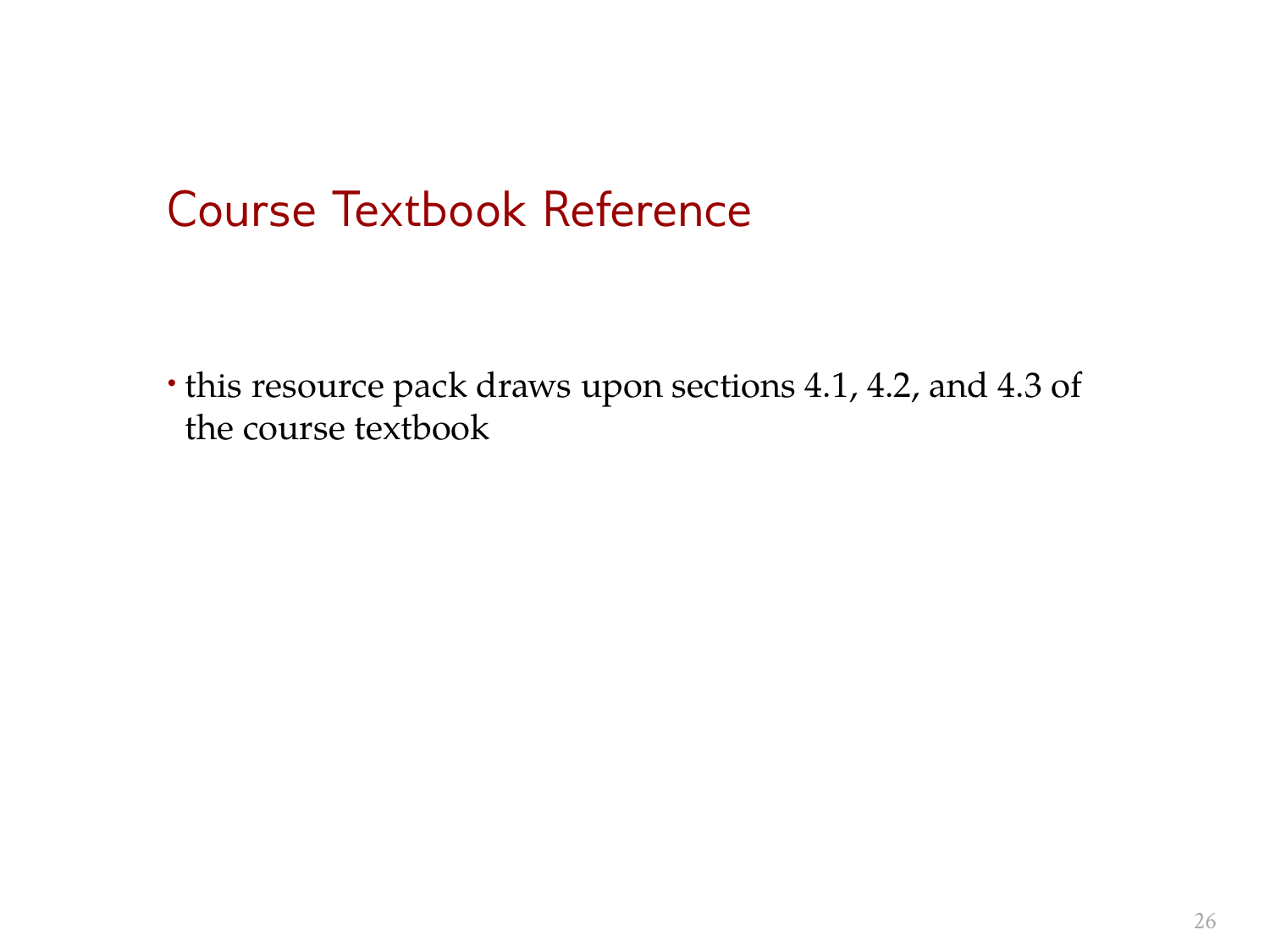

# Course Textbook Reference

this resource pack draws upon sections 4.1, 4.2, and 4.3 of the course textbook
26